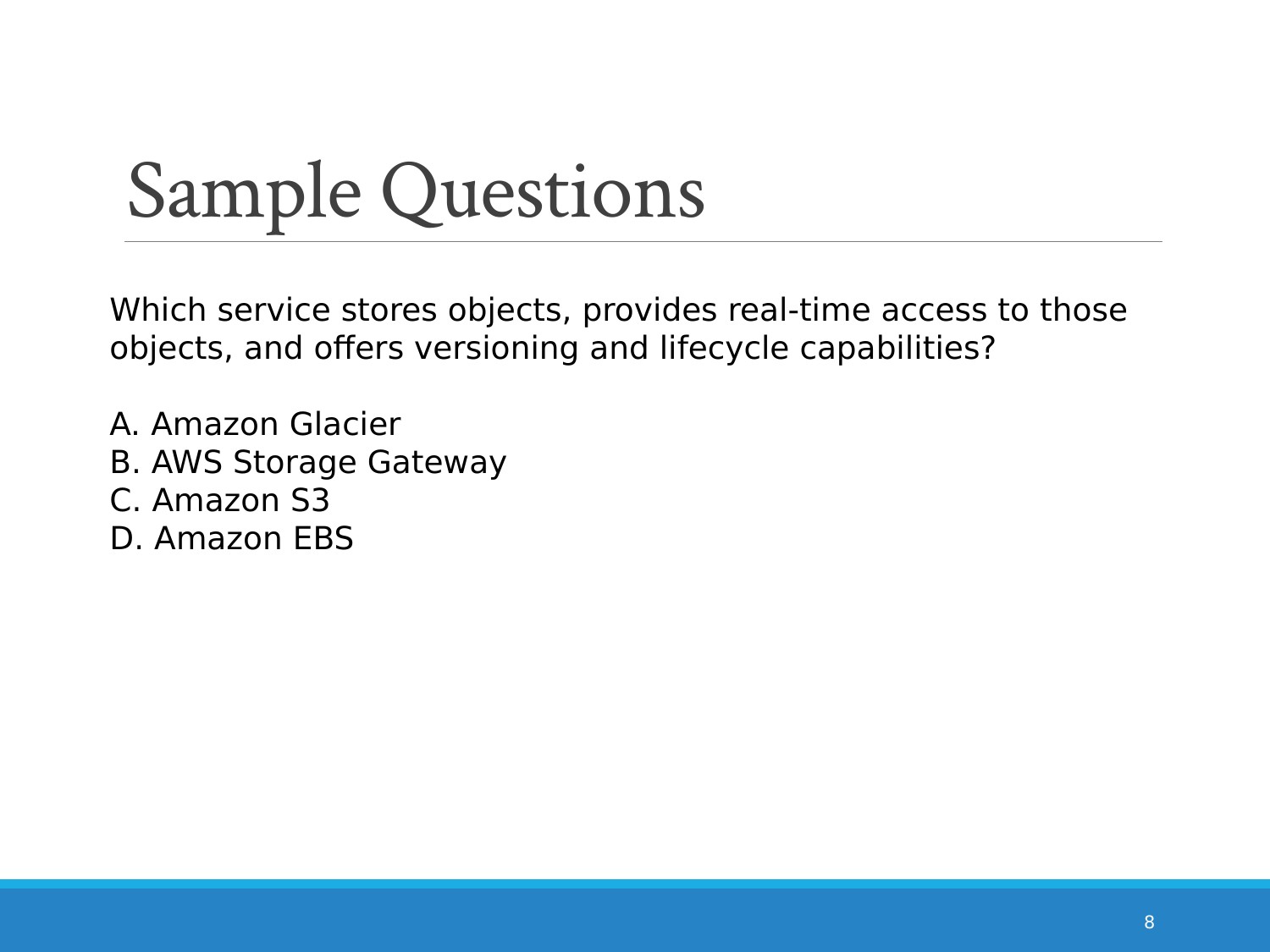

# Sample Questions
Which service stores objects, provides real-time access to those objects, and offers versioning and lifecycle capabilities?
A. Amazon Glacier
B. AWS Storage Gateway
C. Amazon S3
D. Amazon EBS
8